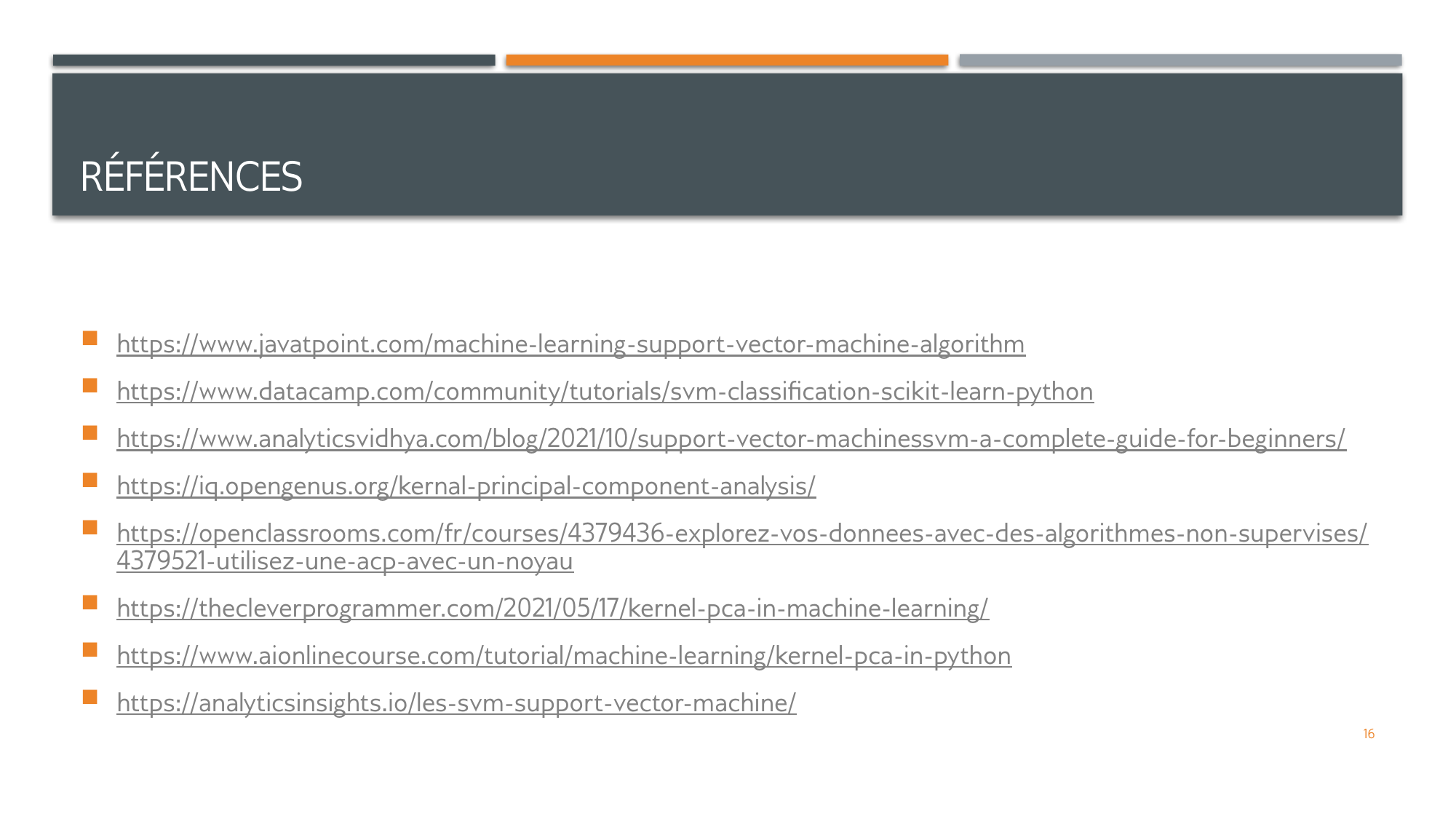

# références
https://www.javatpoint.com/machine-learning-support-vector-machine-algorithm
https://www.datacamp.com/community/tutorials/svm-classification-scikit-learn-python
https://www.analyticsvidhya.com/blog/2021/10/support-vector-machinessvm-a-complete-guide-for-beginners/
https://iq.opengenus.org/kernal-principal-component-analysis/
https://openclassrooms.com/fr/courses/4379436-explorez-vos-donnees-avec-des-algorithmes-non-supervises/4379521-utilisez-une-acp-avec-un-noyau
https://thecleverprogrammer.com/2021/05/17/kernel-pca-in-machine-learning/
https://www.aionlinecourse.com/tutorial/machine-learning/kernel-pca-in-python
https://analyticsinsights.io/les-svm-support-vector-machine/

16